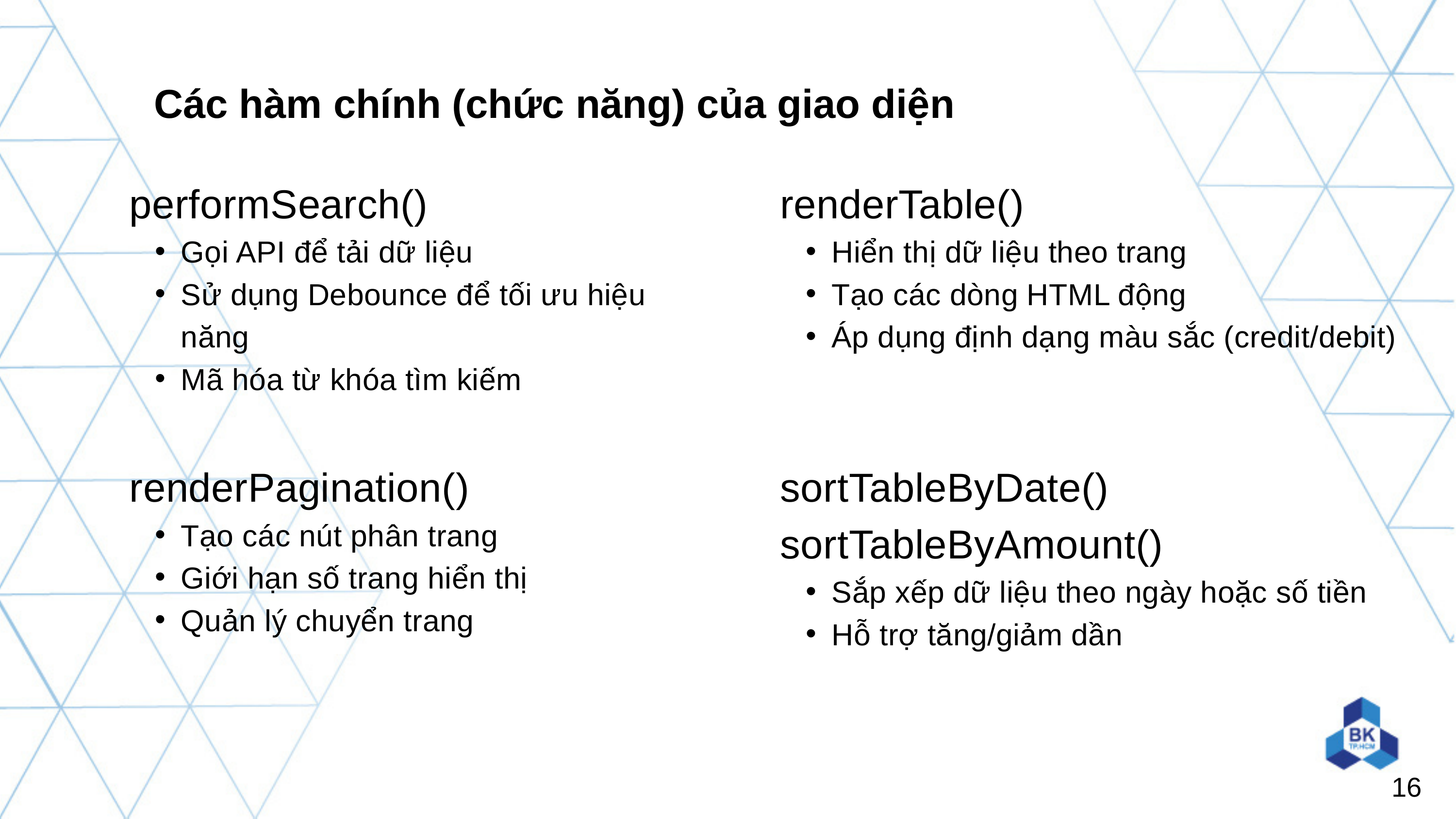

Các hàm chính (chức năng) của giao diện

performSearch()
Gọi API để tải dữ liệu
Sử dụng Debounce để tối ưu hiệu năng
Mã hóa từ khóa tìm kiếm

renderTable()
Hiển thị dữ liệu theo trang
Tạo các dòng HTML động
Áp dụng định dạng màu sắc (credit/debit)

renderPagination()
Tạo các nút phân trang
Giới hạn số trang hiển thị
Quản lý chuyển trang

sortTableByDate()
sortTableByAmount()
Sắp xếp dữ liệu theo ngày hoặc số tiền
Hỗ trợ tăng/giảm dần

16